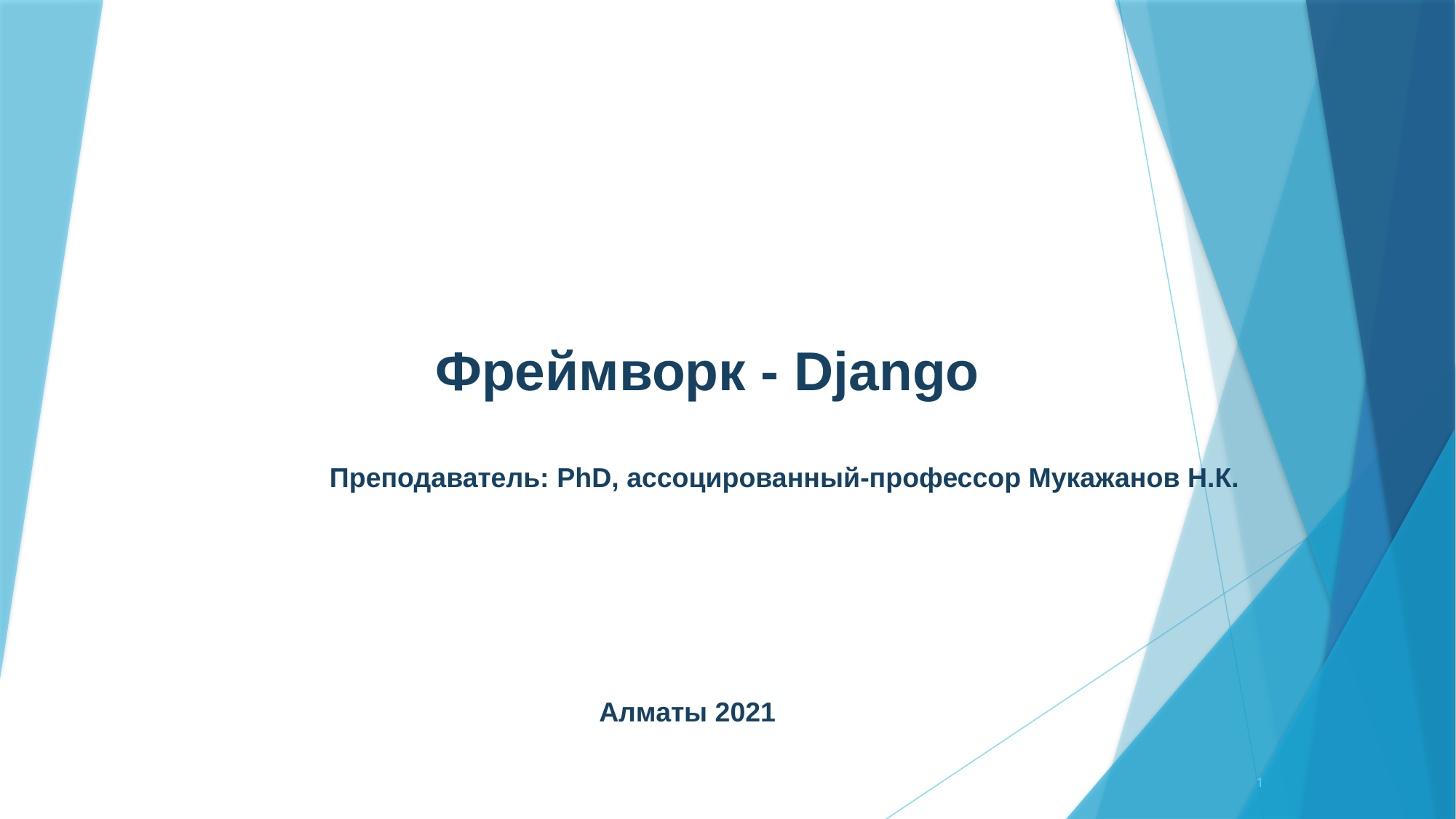

# Фреймворк - Django
Преподаватель: PhD, ассоцированный-профессор Мукажанов Н.К.
Алматы 2021
1